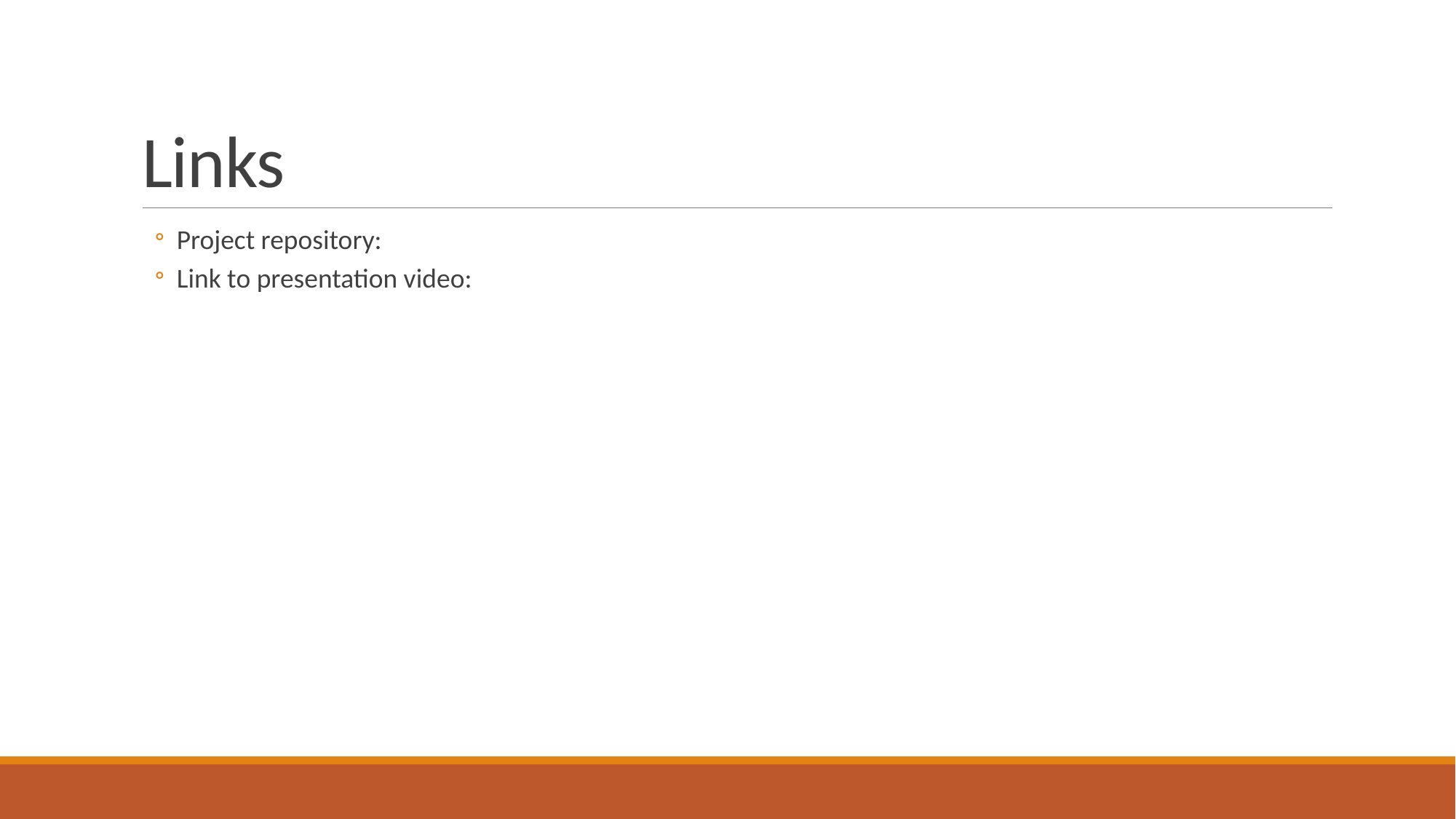

# Links
Project repository:
Link to presentation video: